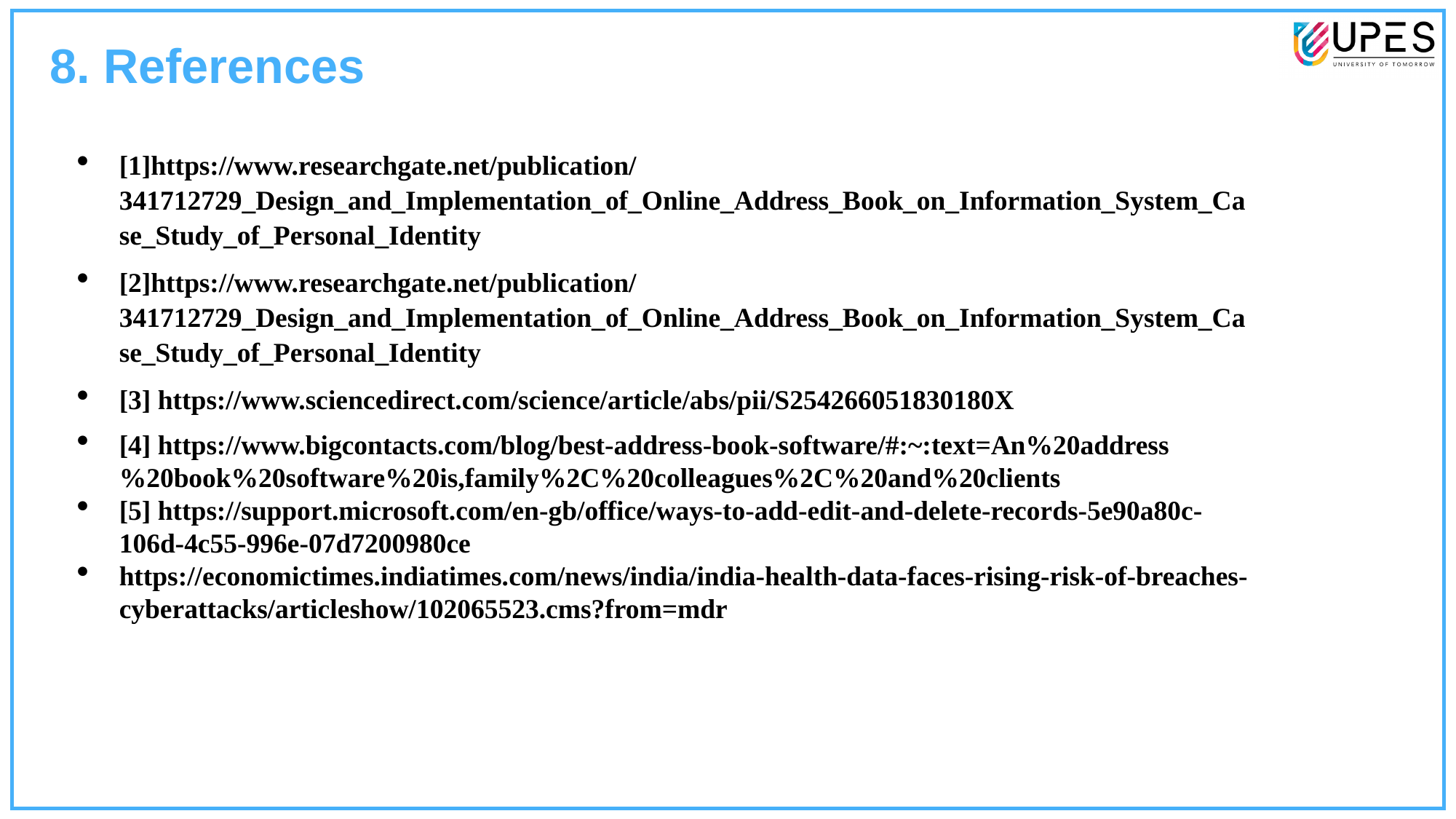

8. References
[1]https://www.researchgate.net/publication/341712729_Design_and_Implementation_of_Online_Address_Book_on_Information_System_Case_Study_of_Personal_Identity
[2]https://www.researchgate.net/publication/341712729_Design_and_Implementation_of_Online_Address_Book_on_Information_System_Case_Study_of_Personal_Identity
[3] https://www.sciencedirect.com/science/article/abs/pii/S254266051830180X
[4] https://www.bigcontacts.com/blog/best-address-book-software/#:~:text=An%20address%20book%20software%20is,family%2C%20colleagues%2C%20and%20clients
[5] https://support.microsoft.com/en-gb/office/ways-to-add-edit-and-delete-records-5e90a80c-106d-4c55-996e-07d7200980ce
https://economictimes.indiatimes.com/news/india/india-health-data-faces-rising-risk-of-breaches-cyberattacks/articleshow/102065523.cms?from=mdr